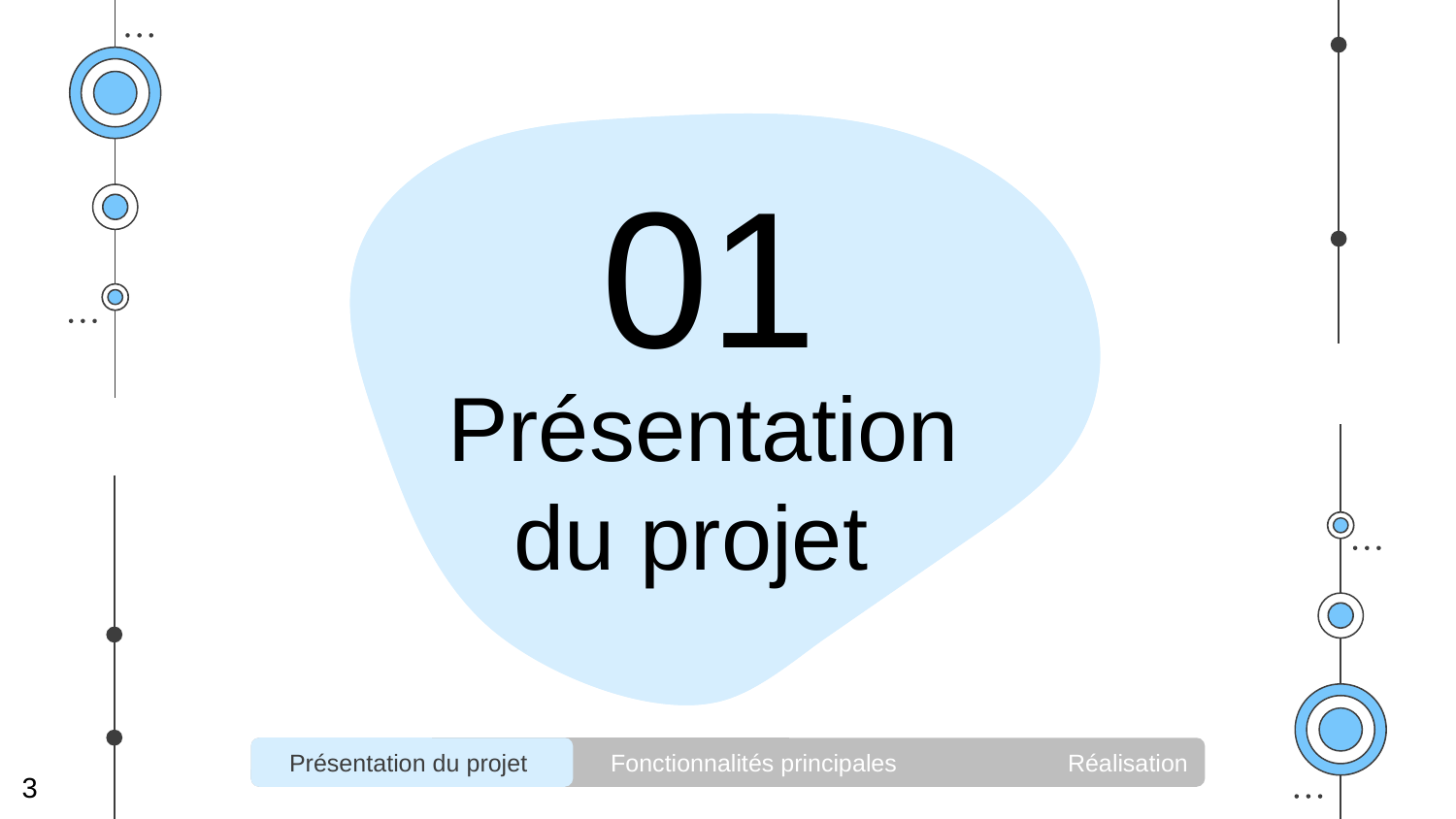

01
# Présentation du projet
Fonctionnalités principales 	   Réalisation
Présentation du projet
3